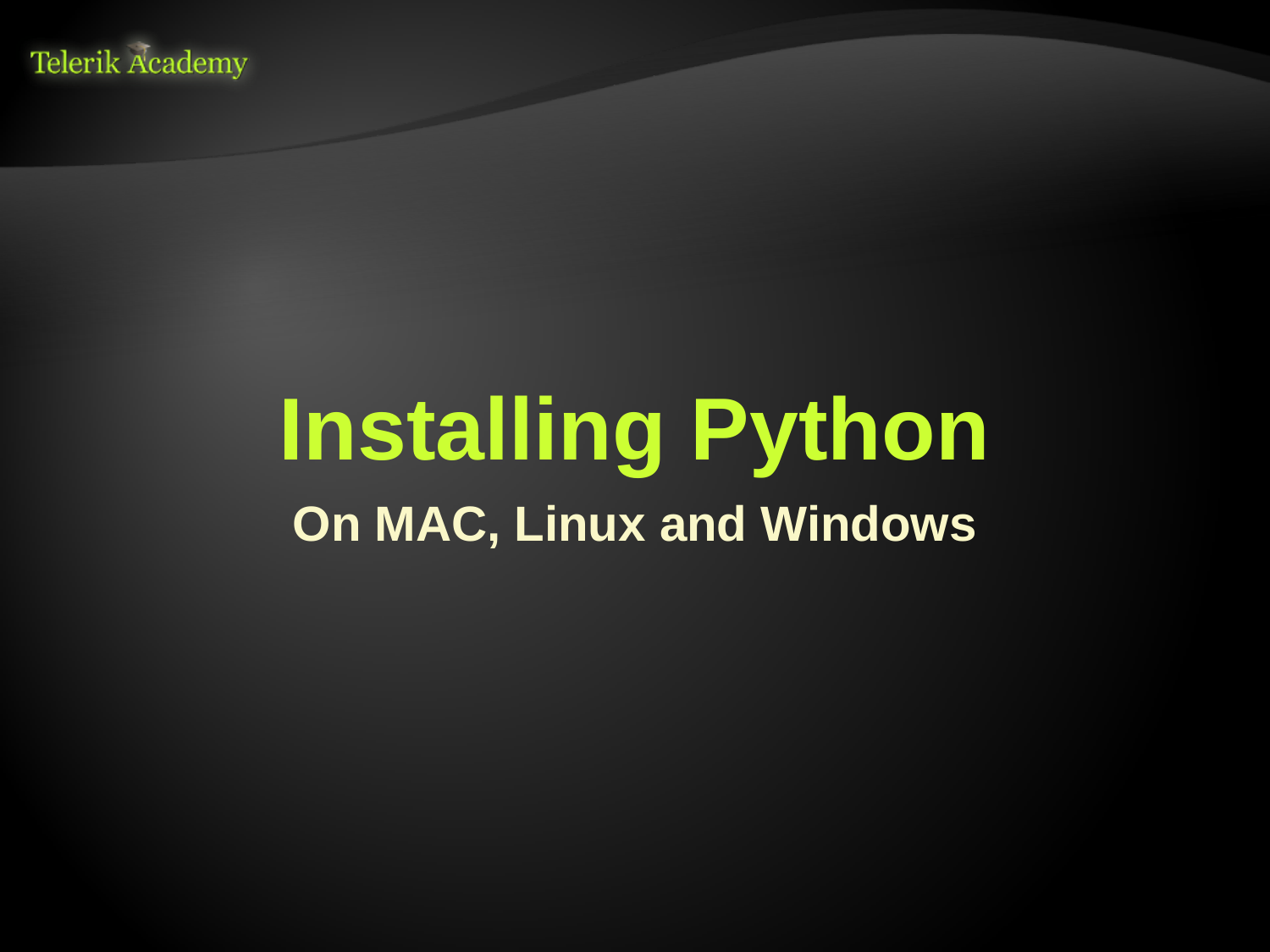

# Installing Python
On MAC, Linux and Windows